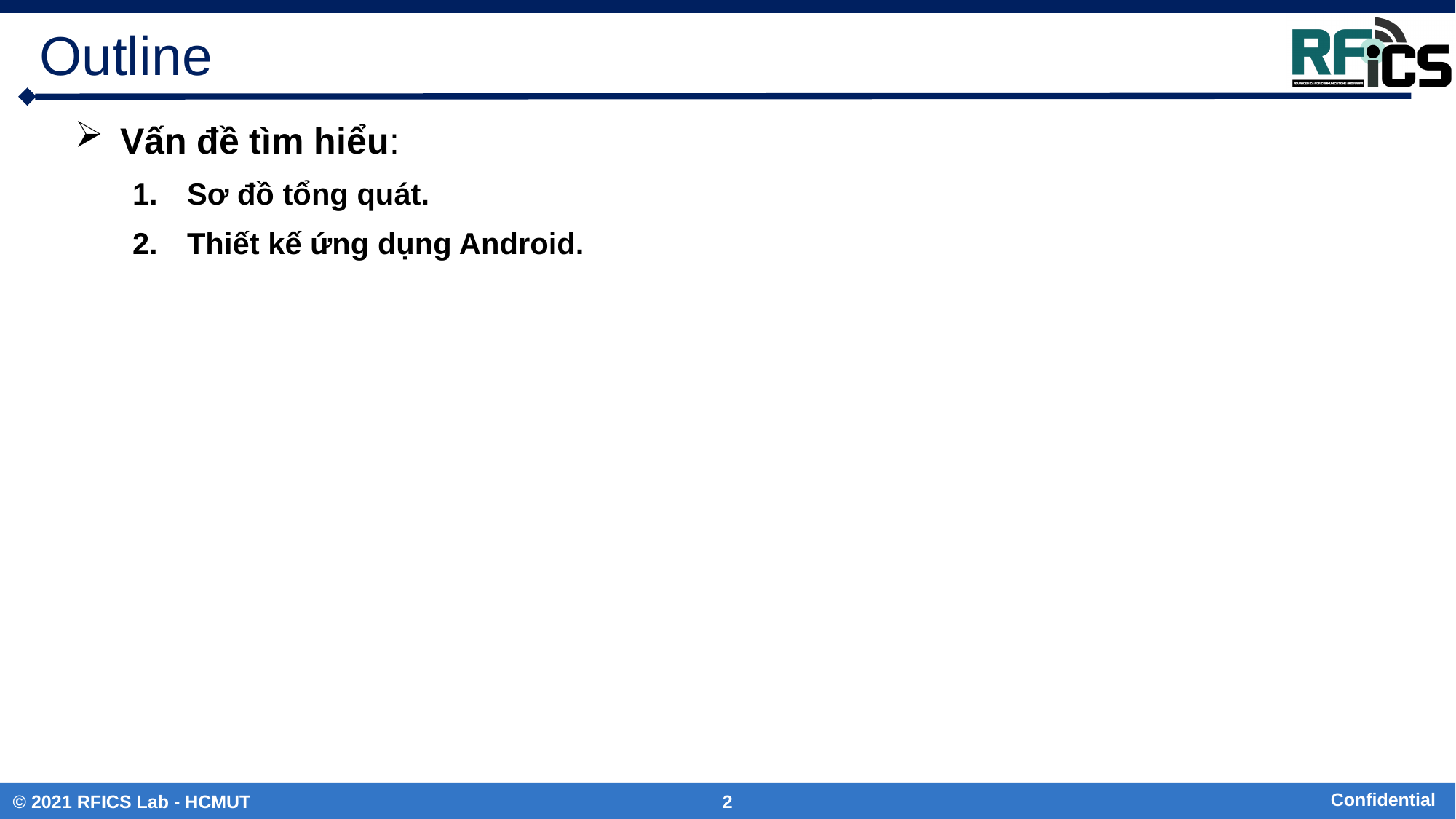

Outline
Vấn đề tìm hiểu:
Sơ đồ tổng quát.
Thiết kế ứng dụng Android.